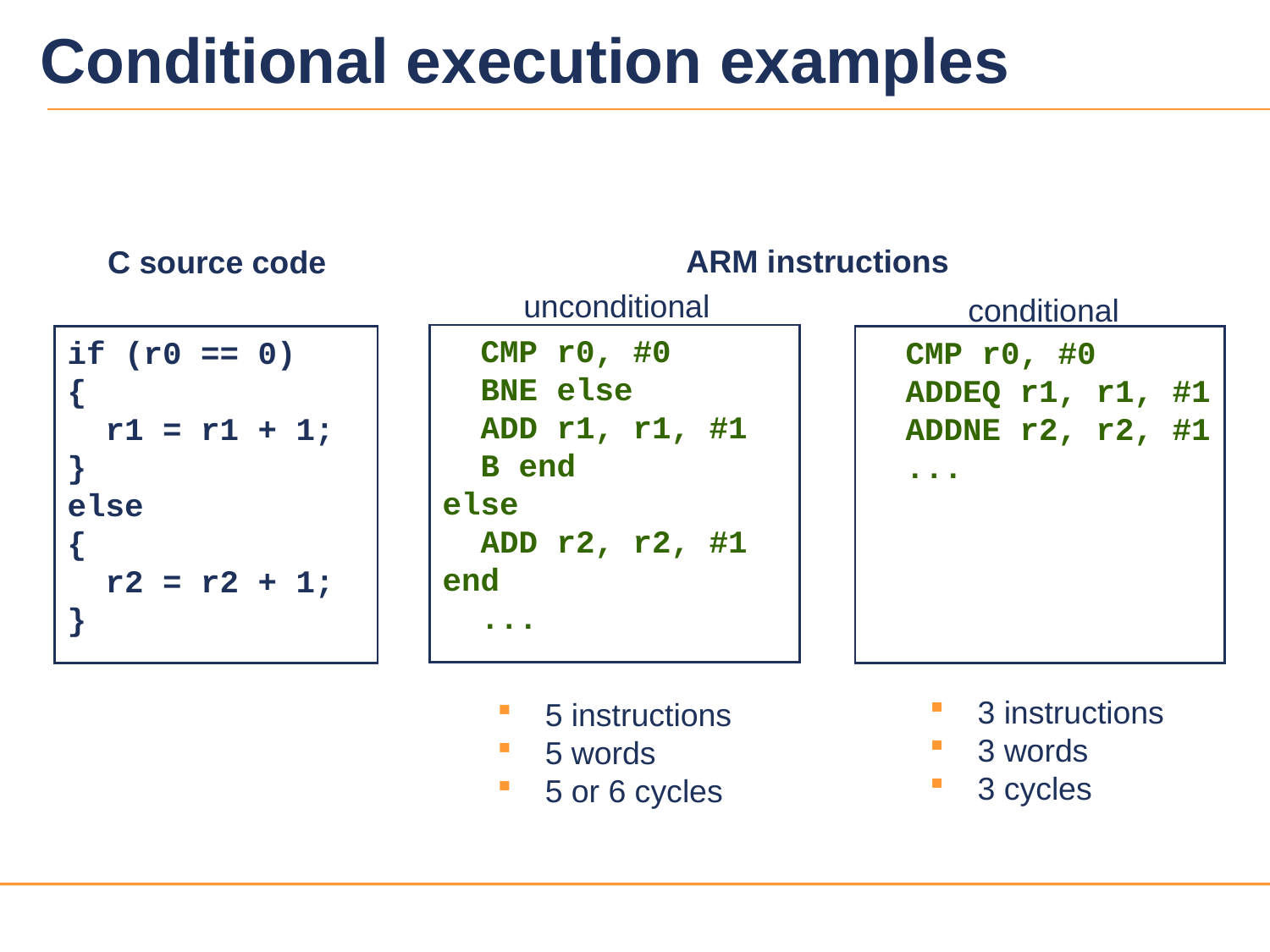

# Conditional execution examples
ARM instructions
  CMP r0, #0
  BNE else
  ADD r1, r1, #1
  B end
else
  ADD r2, r2, #1
end
  ...
  unconditional
C source code
if (r0 == 0)
{
  r1 = r1 + 1;
}
else
{
  r2 = r2 + 1;
}
conditional
  CMP r0, #0
  ADDEQ r1, r1, #1
  ADDNE r2, r2, #1
  ...
  3 instructions
  3 words
  3 cycles
  5 instructions
  5 words
  5 or 6 cycles